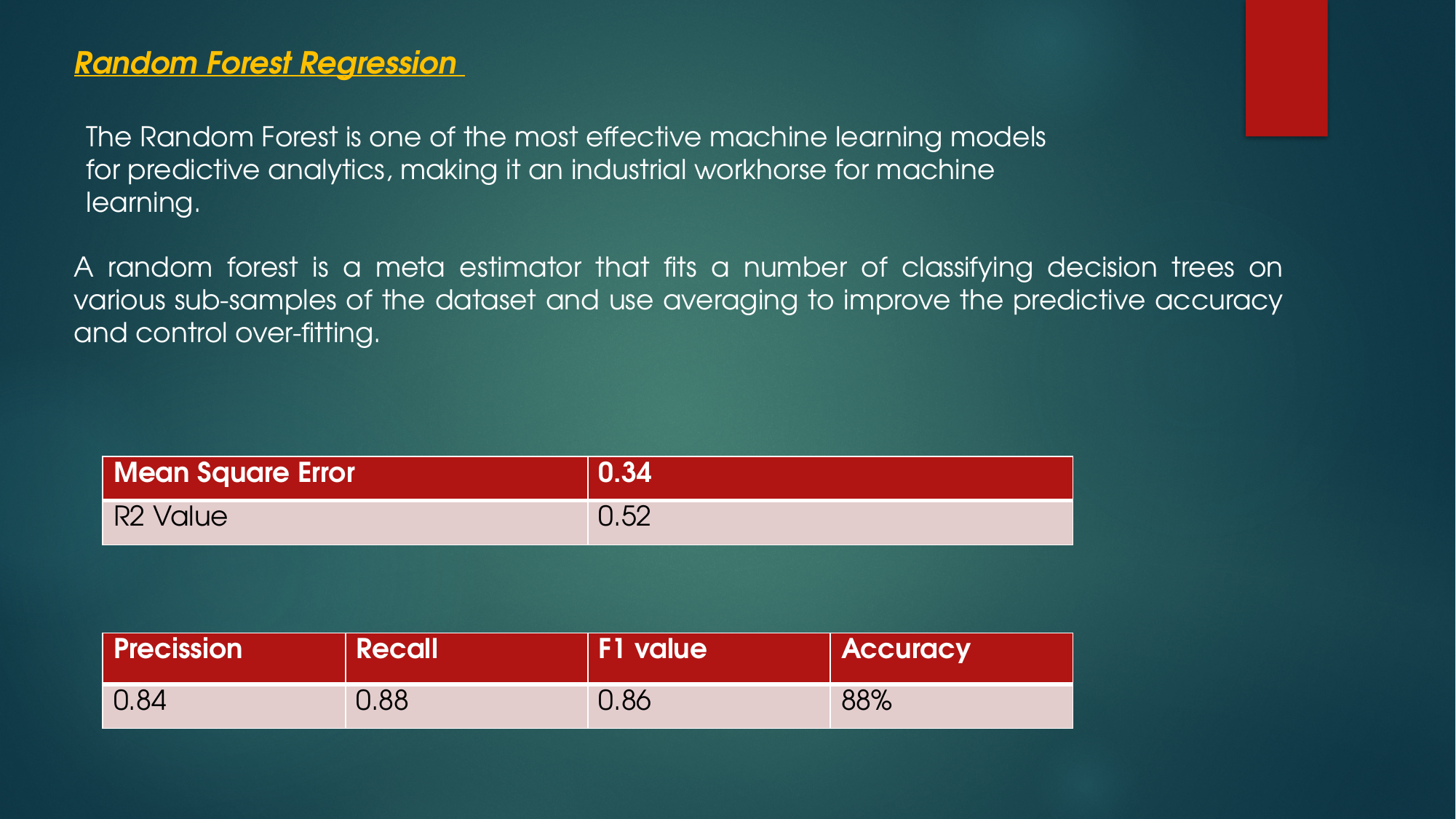

Random Forest Regression

A random forest is a meta estimator that fits a number of classifying decision trees on various sub-samples of the dataset and use averaging to improve the predictive accuracy and control over-fitting.
The Random Forest is one of the most effective machine learning models for predictive analytics, making it an industrial workhorse for machine learning.
| Mean Square Error | 0.34 |
| --- | --- |
| R2 Value | 0.52 |
| Precission | Recall | F1 value | Accuracy |
| --- | --- | --- | --- |
| 0.84 | 0.88 | 0.86 | 88% |